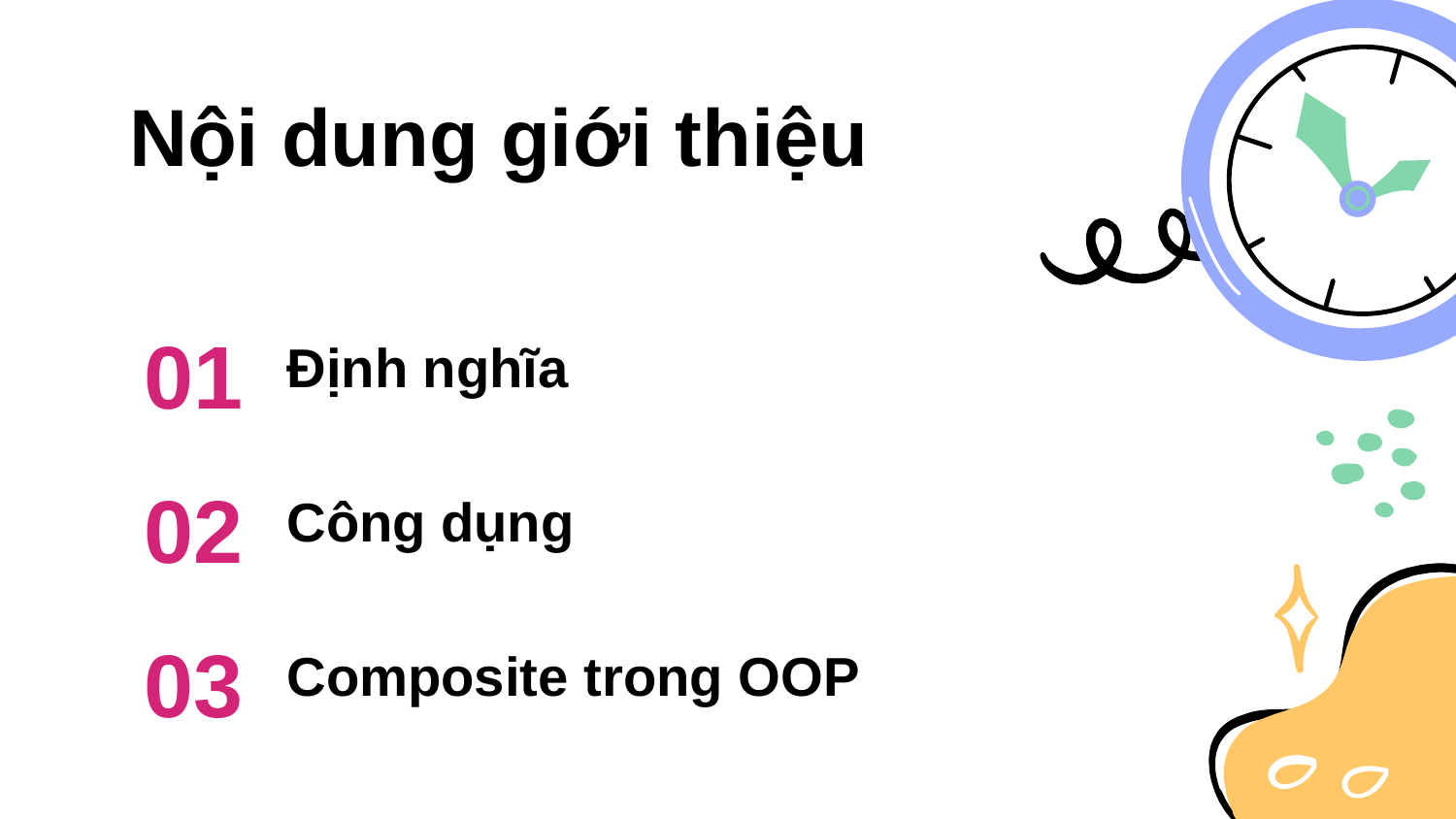

# Nội dung giới thiệu

01
Định nghĩa

02
Công dụng

03
Composite trong OOP